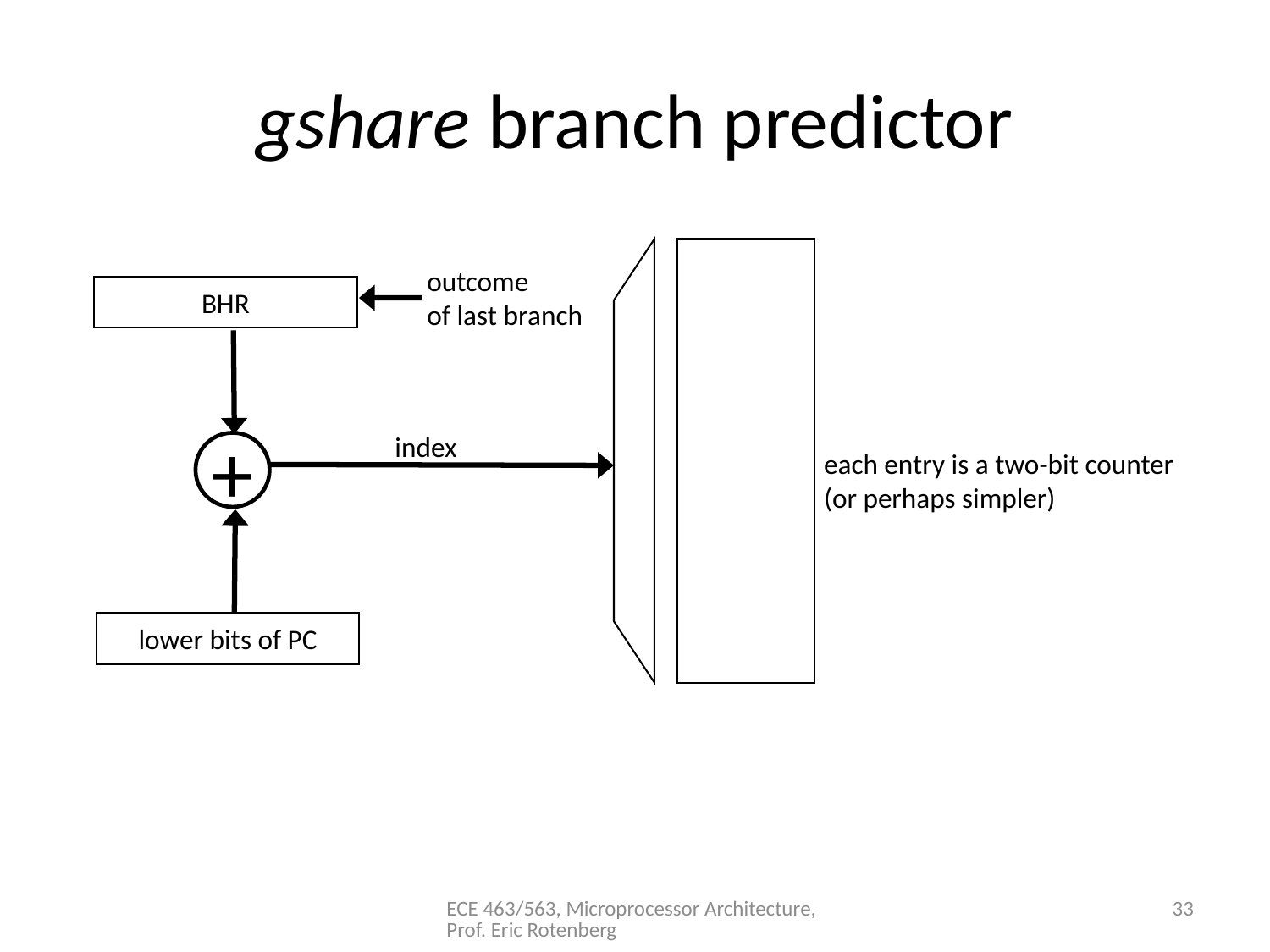

# gshare branch predictor

outcome
of last branch
BHR

index
+
each entry is a two-bit counter
(or perhaps simpler)

lower bits of PC
ECE 463/563, Microprocessor Architecture, Prof. Eric Rotenberg
33